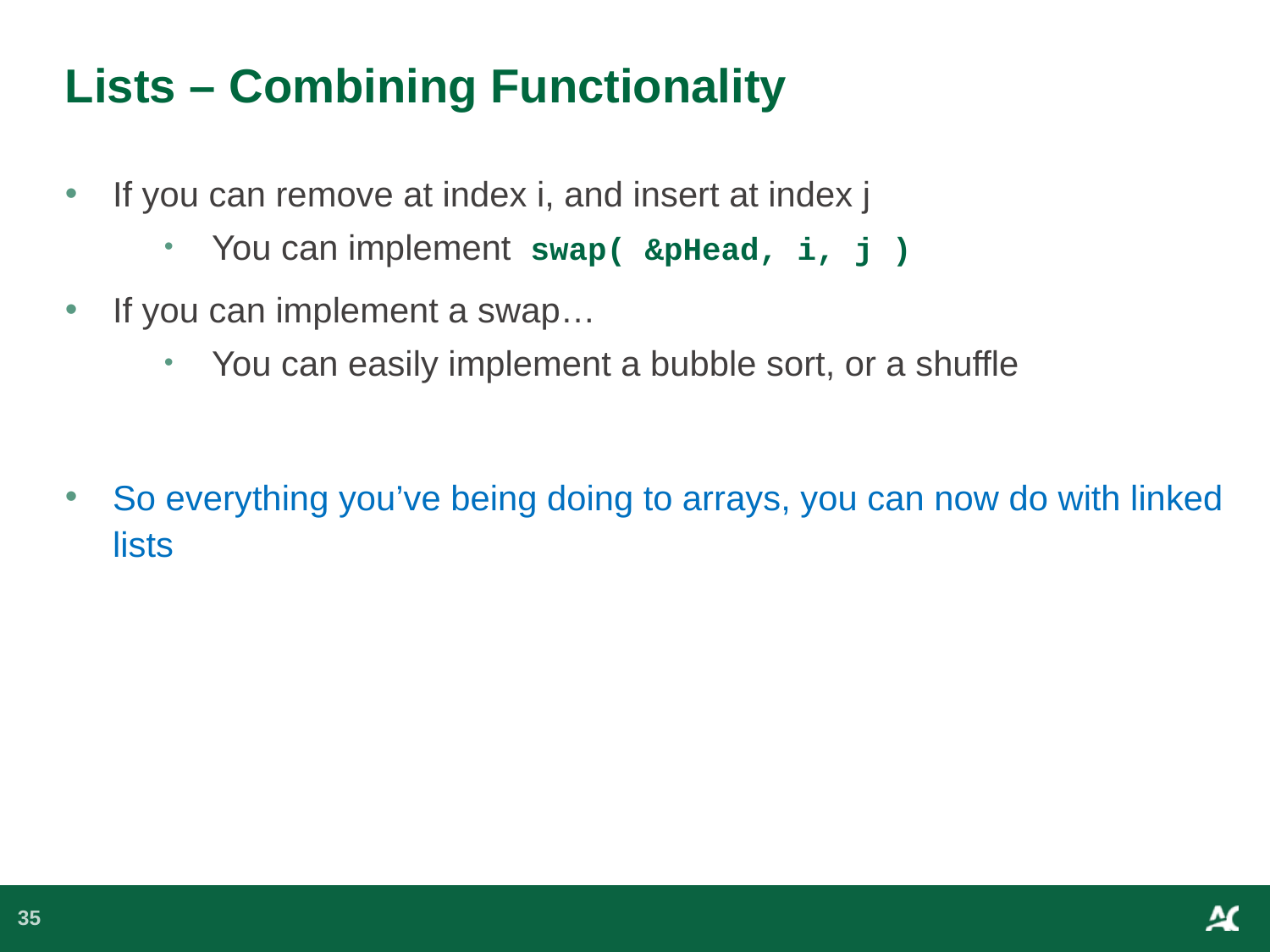

# Lists – Combining Functionality
If you can remove at index i, and insert at index j
You can implement  swap( &pHead, i, j )
If you can implement a swap…
You can easily implement a bubble sort, or a shuffle

So everything you’ve being doing to arrays, you can now do with linked lists
35